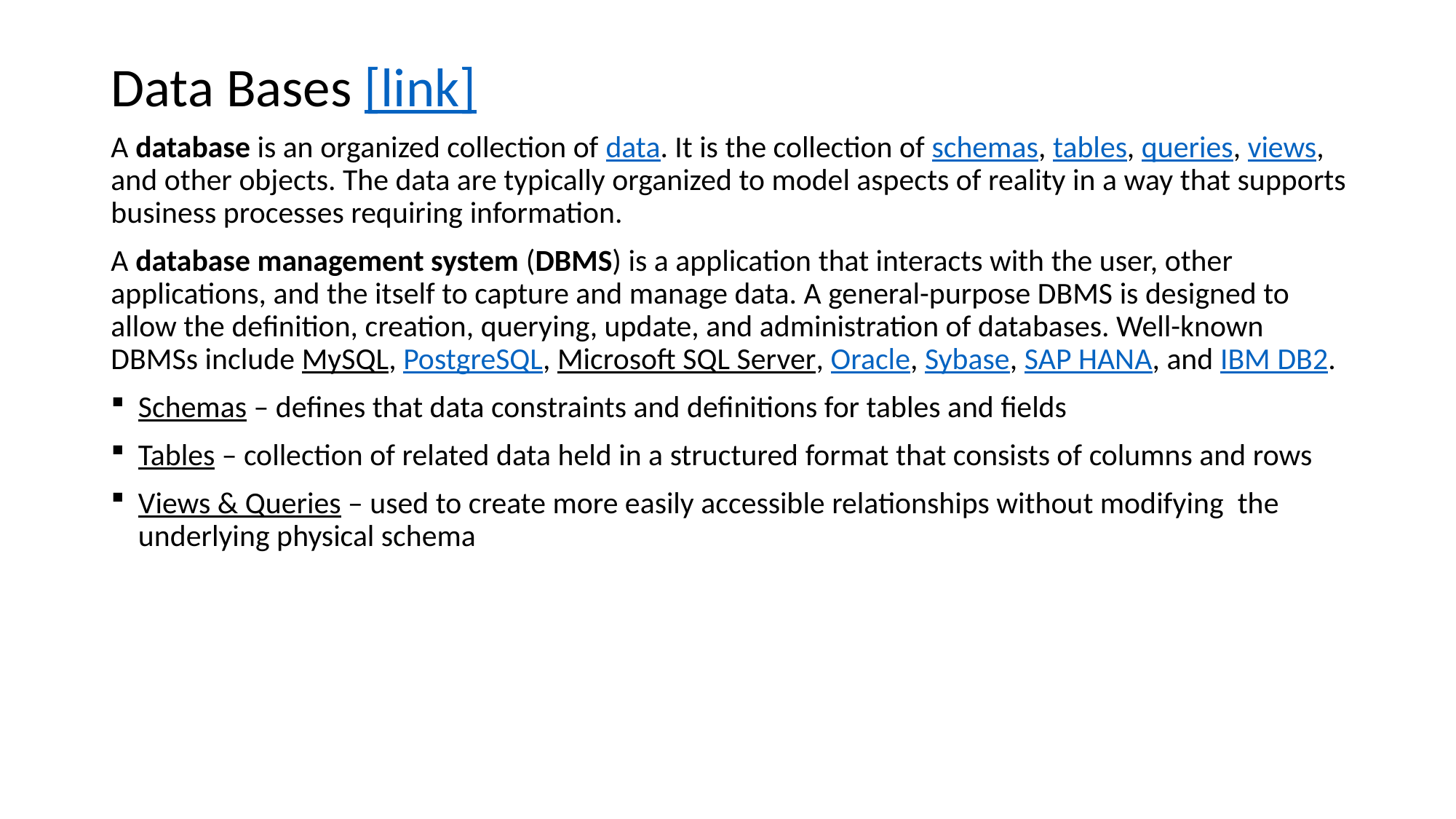

# Data Bases [link]
A database is an organized collection of data. It is the collection of schemas, tables, queries, views, and other objects. The data are typically organized to model aspects of reality in a way that supports business processes requiring information.
A database management system (DBMS) is a application that interacts with the user, other applications, and the itself to capture and manage data. A general-purpose DBMS is designed to allow the definition, creation, querying, update, and administration of databases. Well-known DBMSs include MySQL, PostgreSQL, Microsoft SQL Server, Oracle, Sybase, SAP HANA, and IBM DB2.
Schemas – defines that data constraints and definitions for tables and fields
Tables – collection of related data held in a structured format that consists of columns and rows
Views & Queries – used to create more easily accessible relationships without modifying  the underlying physical schema